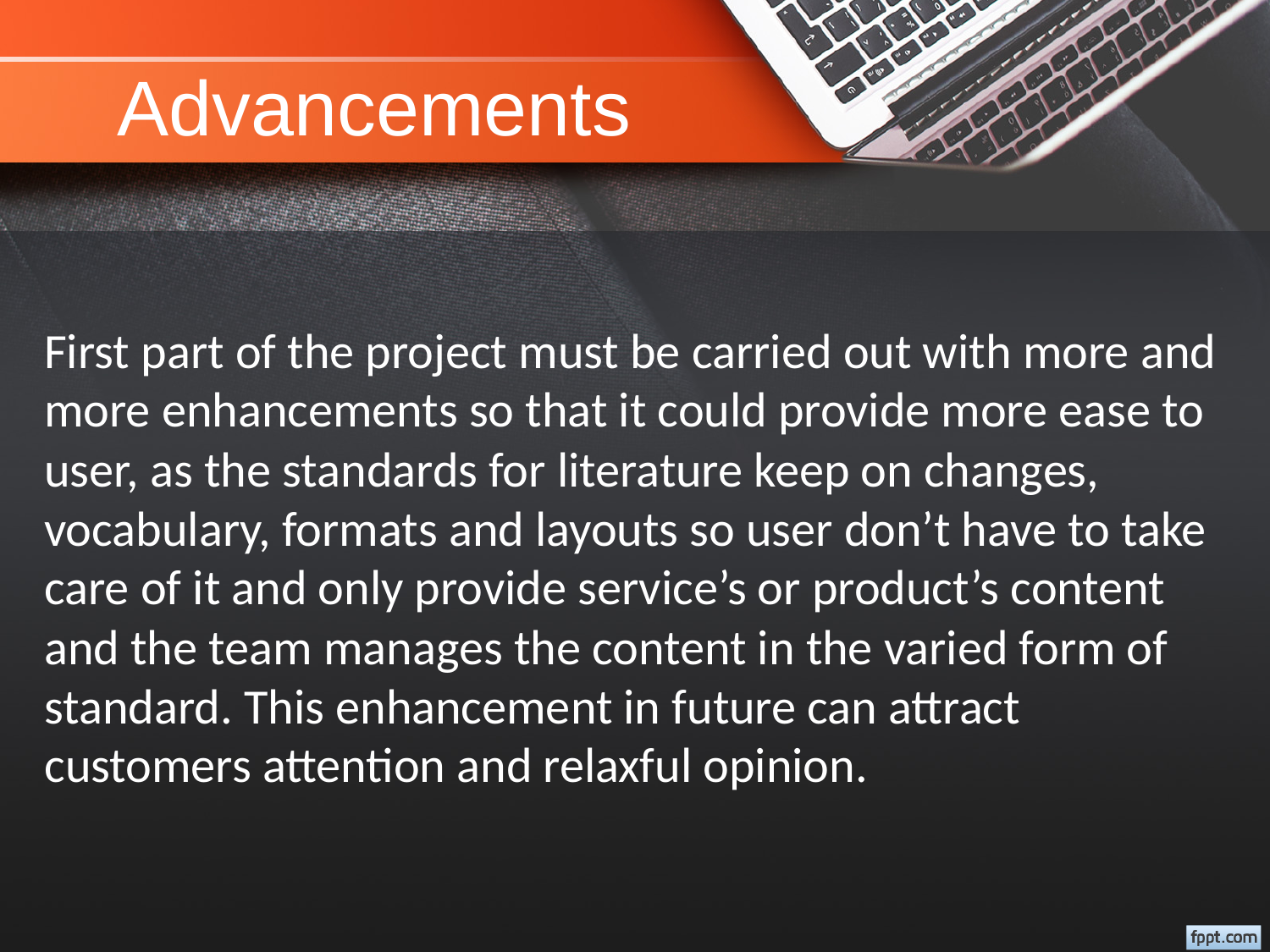

# Advancements
First part of the project must be carried out with more and more enhancements so that it could provide more ease to user, as the standards for literature keep on changes, vocabulary, formats and layouts so user don’t have to take care of it and only provide service’s or product’s content and the team manages the content in the varied form of standard. This enhancement in future can attract customers attention and relaxful opinion.